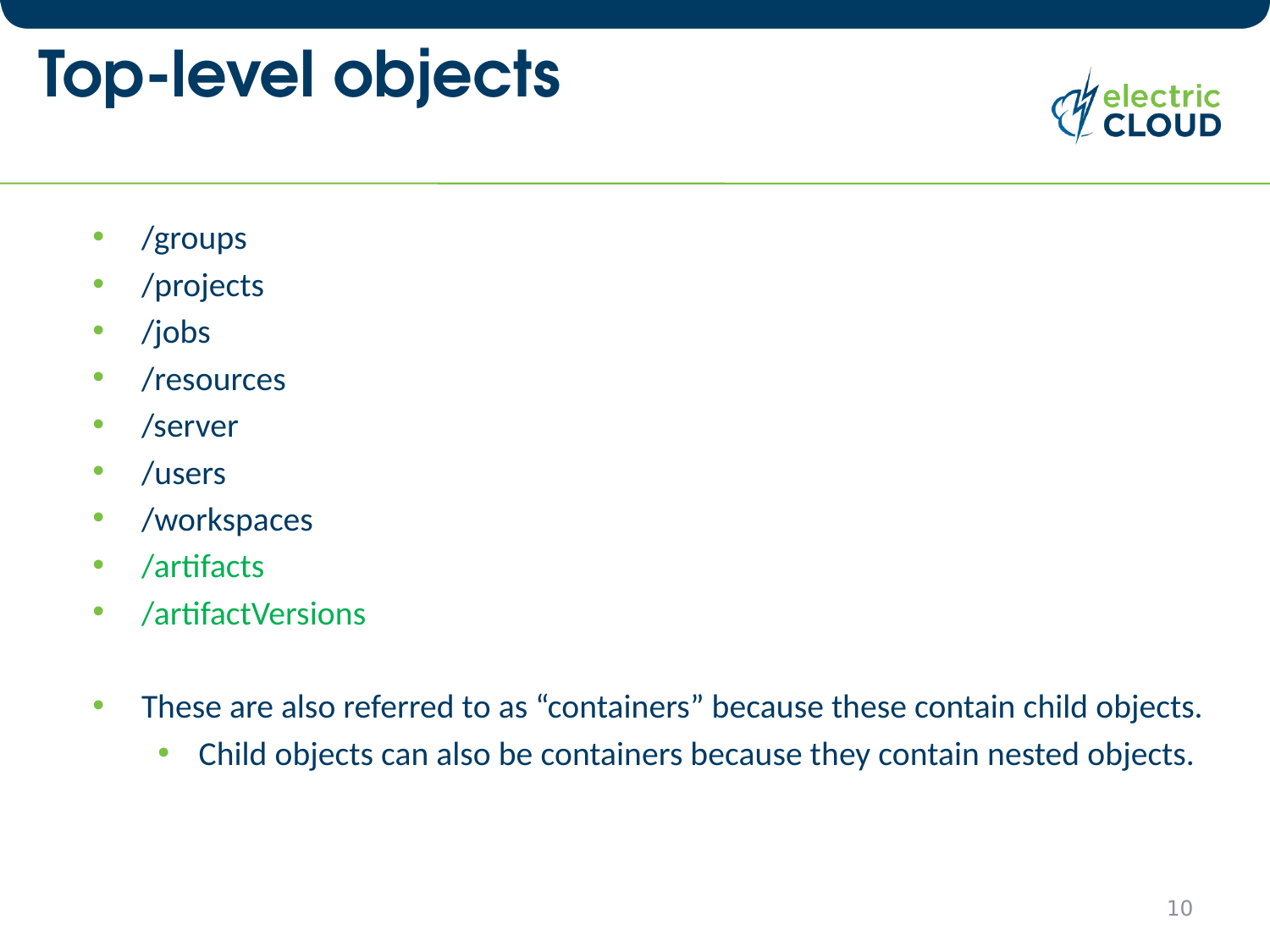

# Top-level objects
/groups
/projects
/jobs
/resources
/server
/users
/workspaces
/artifacts
/artifactVersions

These are also referred to as “containers” because these contain child objects.
Child objects can also be containers because they contain nested objects.
10